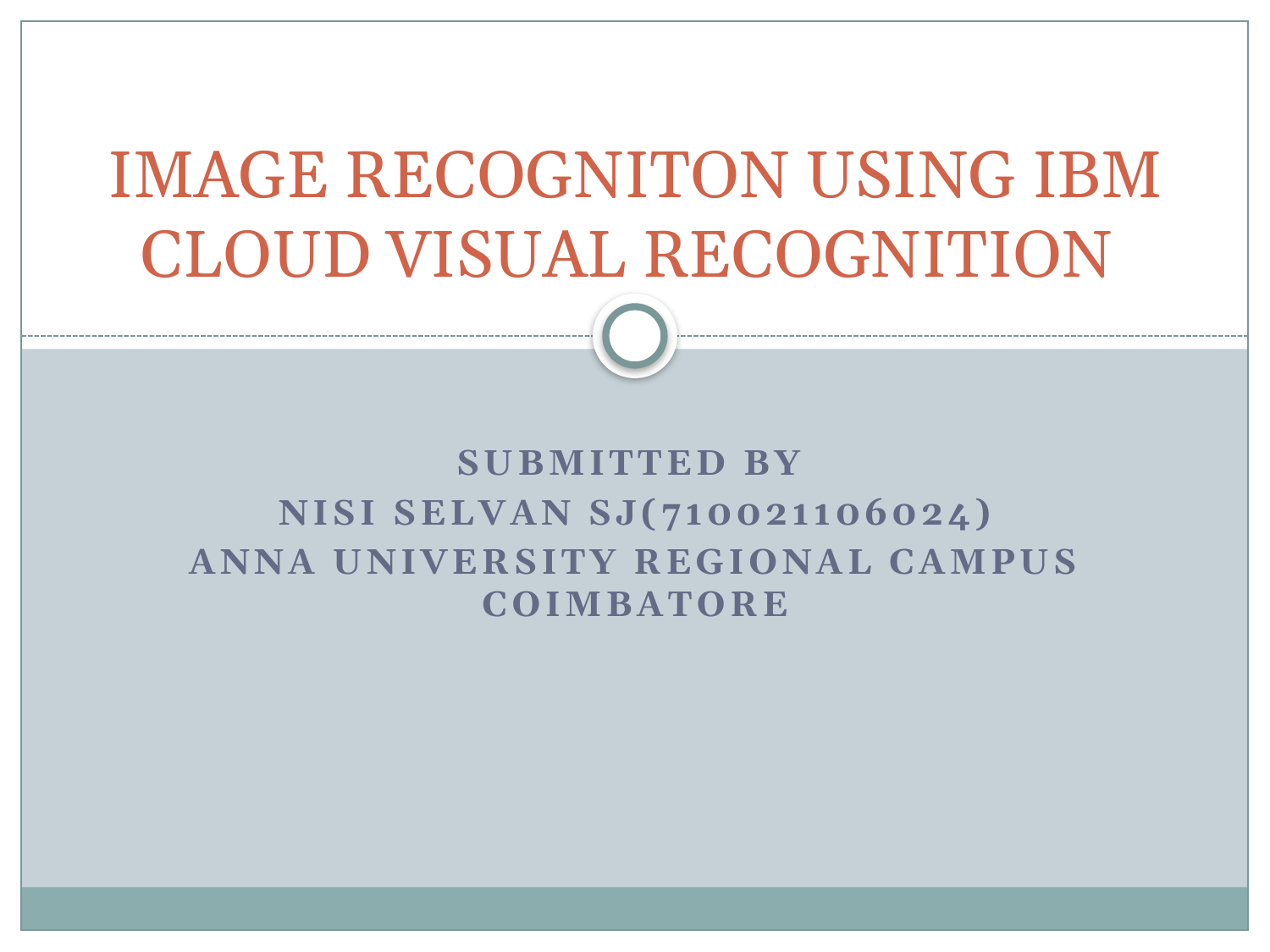

# IMAGE RECOGNITON USING IBM CLOUD VISUAL RECOGNITION
SUBMITTED BY
Nisi selvan sj(710021106024)
Anna university regional campus Coimbatore